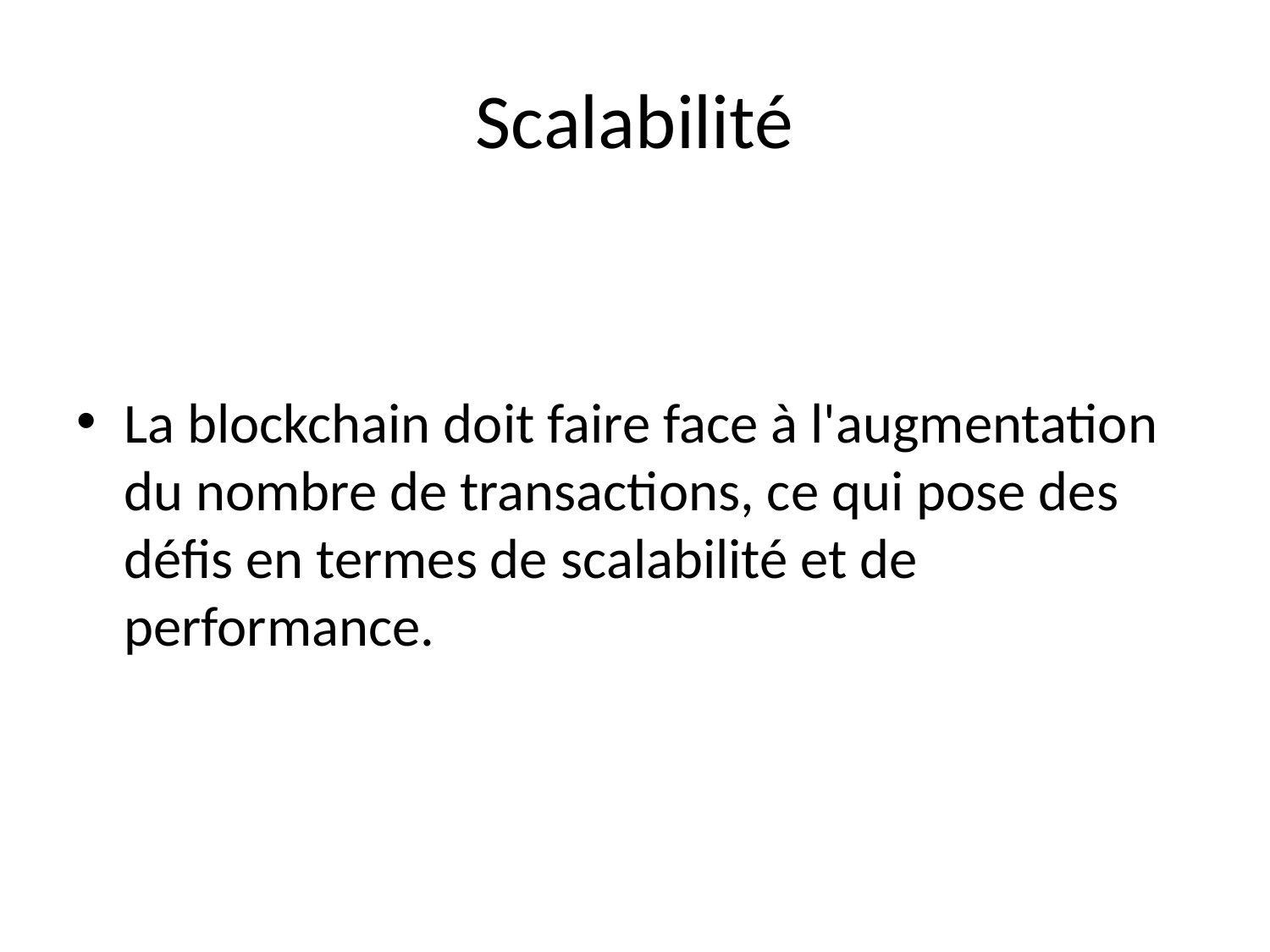

# Scalabilité

La blockchain doit faire face à l'augmentation du nombre de transactions, ce qui pose des défis en termes de scalabilité et de performance.